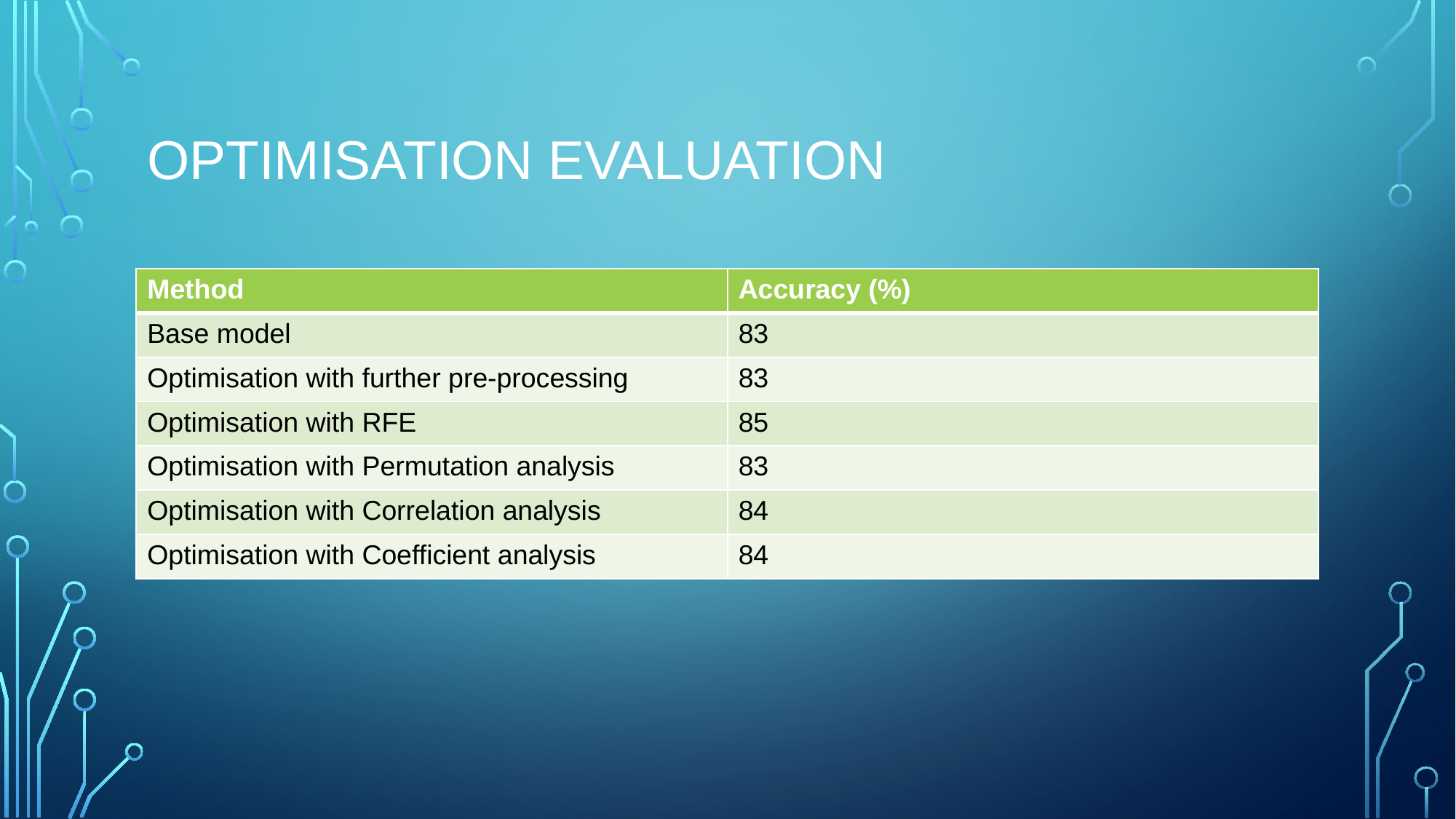

# Optimisation Evaluation
| Method | Accuracy (%) |
| --- | --- |
| Base model | 83 |
| Optimisation with further pre-processing | 83 |
| Optimisation with RFE | 85 |
| Optimisation with Permutation analysis | 83 |
| Optimisation with Correlation analysis | 84 |
| Optimisation with Coefficient analysis | 84 |